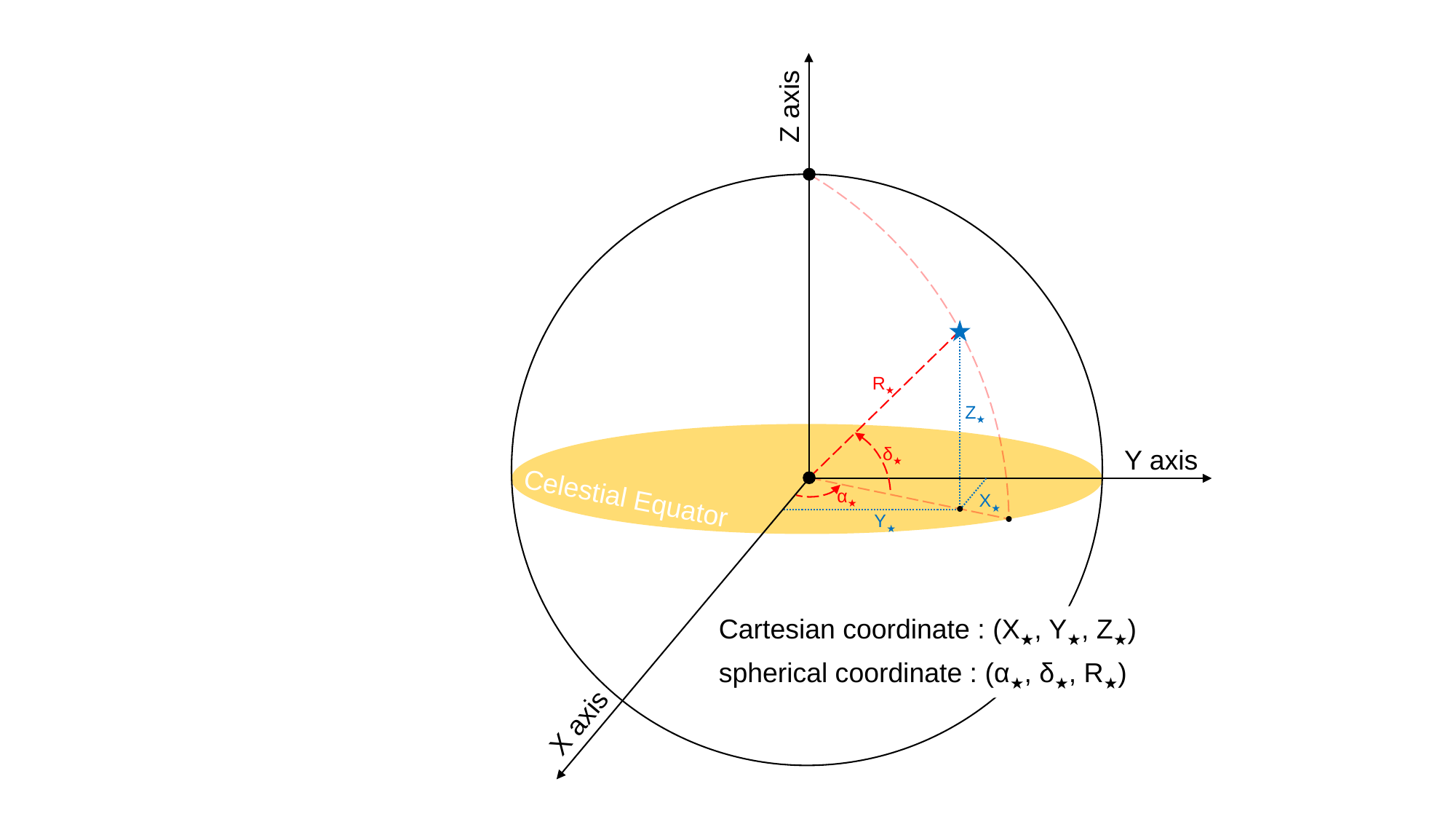

Z axis

R★
Z★

δ★
Y axis

Celestial Equator
α★
X★
Y★

Cartesian coordinate : (X★, Y★, Z★)
spherical coordinate : (α★, δ★, R★)
X axis